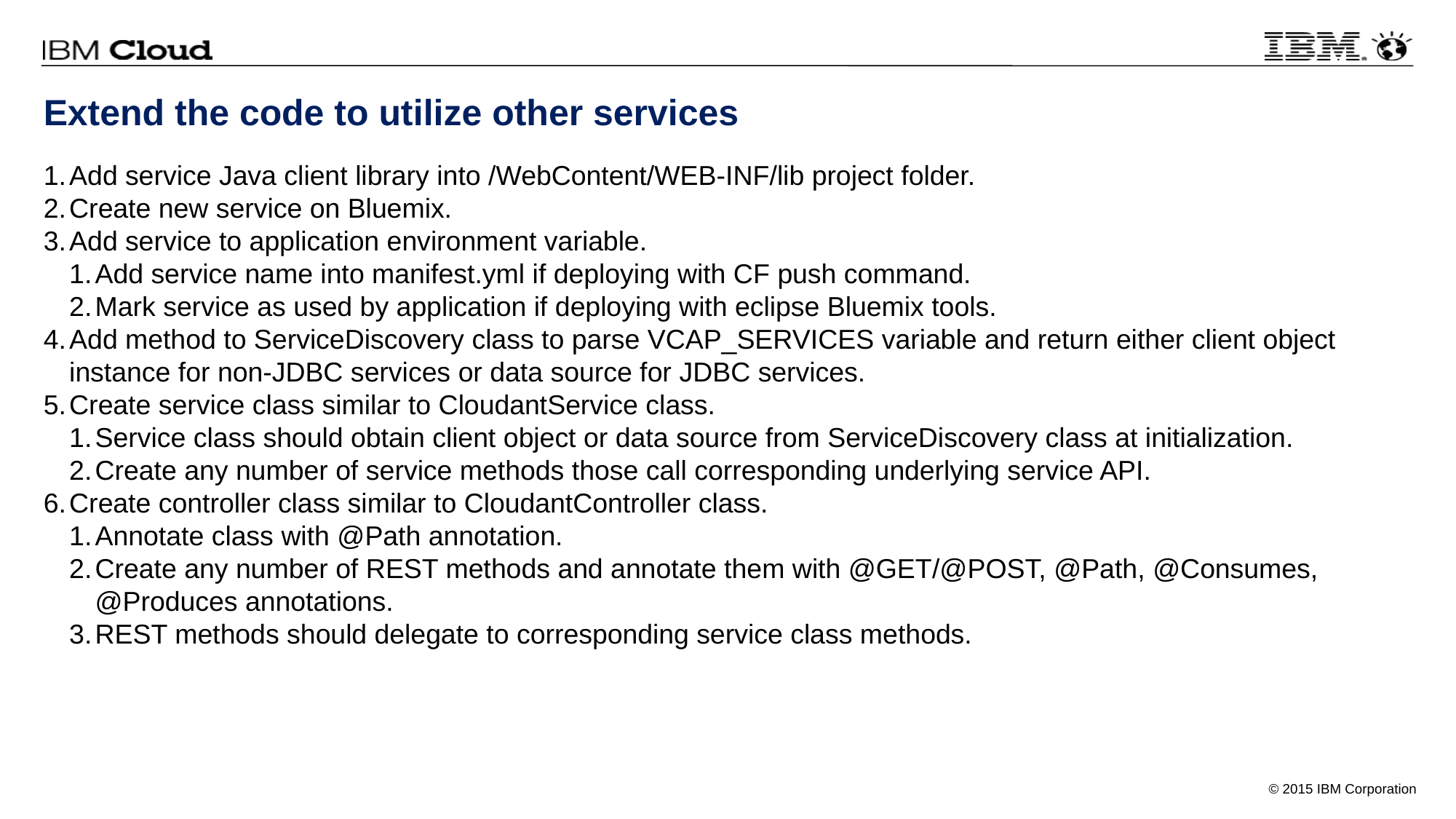

Extend the code to utilize other services
Add service Java client library into /WebContent/WEB-INF/lib project folder.
Create new service on Bluemix.
Add service to application environment variable.
Add service name into manifest.yml if deploying with CF push command.
Mark service as used by application if deploying with eclipse Bluemix tools.
Add method to ServiceDiscovery class to parse VCAP_SERVICES variable and return either client object instance for non-JDBC services or data source for JDBC services.
Create service class similar to CloudantService class.
Service class should obtain client object or data source from ServiceDiscovery class at initialization.
Create any number of service methods those call corresponding underlying service API.
Create controller class similar to CloudantController class.
Annotate class with @Path annotation.
Create any number of REST methods and annotate them with @GET/@POST, @Path, @Consumes, @Produces annotations.
REST methods should delegate to corresponding service class methods.